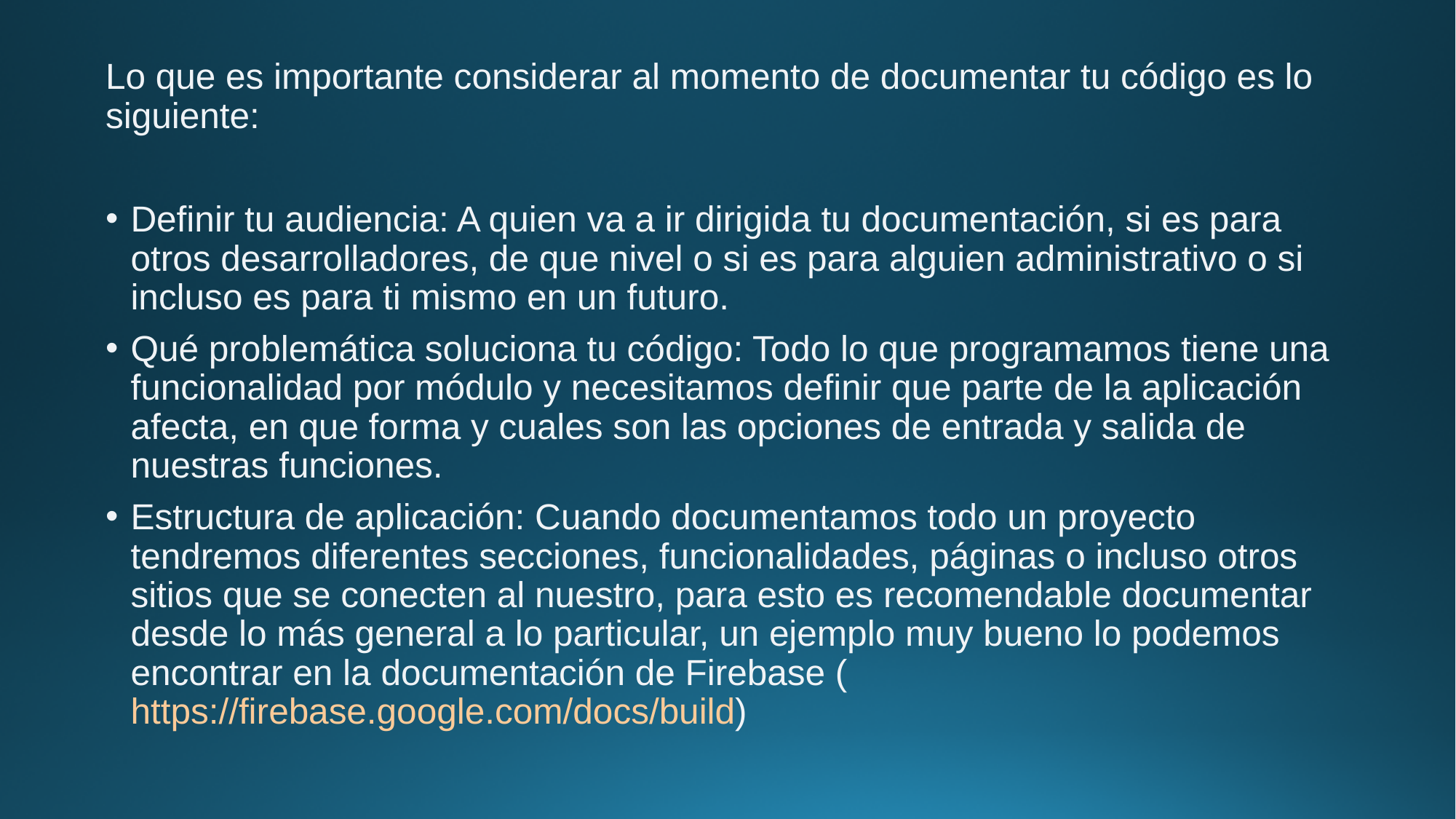

Lo que es importante considerar al momento de documentar tu código es lo siguiente:

Definir tu audiencia: A quien va a ir dirigida tu documentación, si es para otros desarrolladores, de que nivel o si es para alguien administrativo o si incluso es para ti mismo en un futuro.
Qué problemática soluciona tu código: Todo lo que programamos tiene una funcionalidad por módulo y necesitamos definir que parte de la aplicación afecta, en que forma y cuales son las opciones de entrada y salida de nuestras funciones.
Estructura de aplicación: Cuando documentamos todo un proyecto tendremos diferentes secciones, funcionalidades, páginas o incluso otros sitios que se conecten al nuestro, para esto es recomendable documentar desde lo más general a lo particular, un ejemplo muy bueno lo podemos encontrar en la documentación de Firebase (https://firebase.google.com/docs/build)